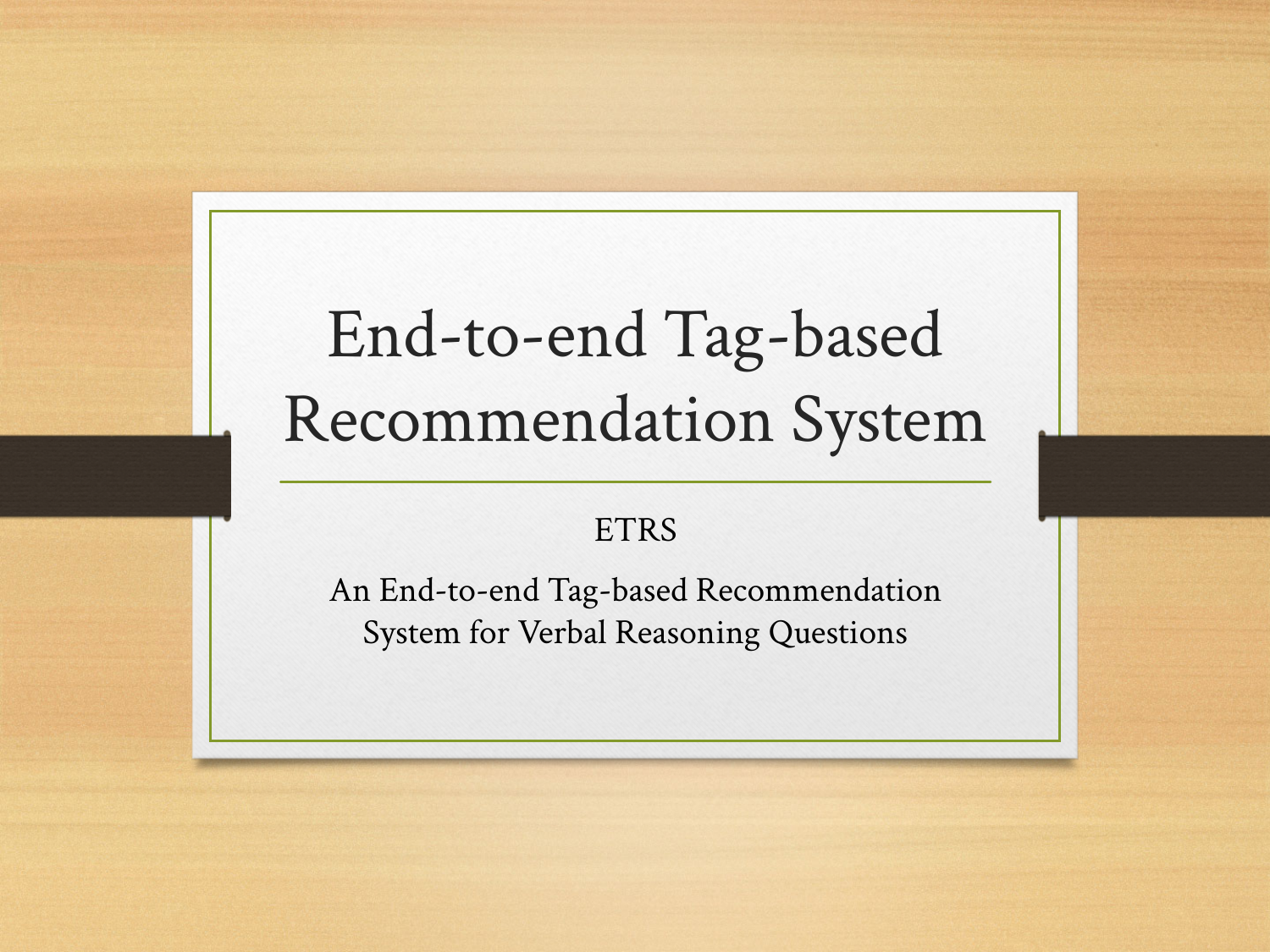

# End-to-end Tag-based Recommendation System
ETRS
An End-to-end Tag-based Recommendation System for Verbal Reasoning Questions